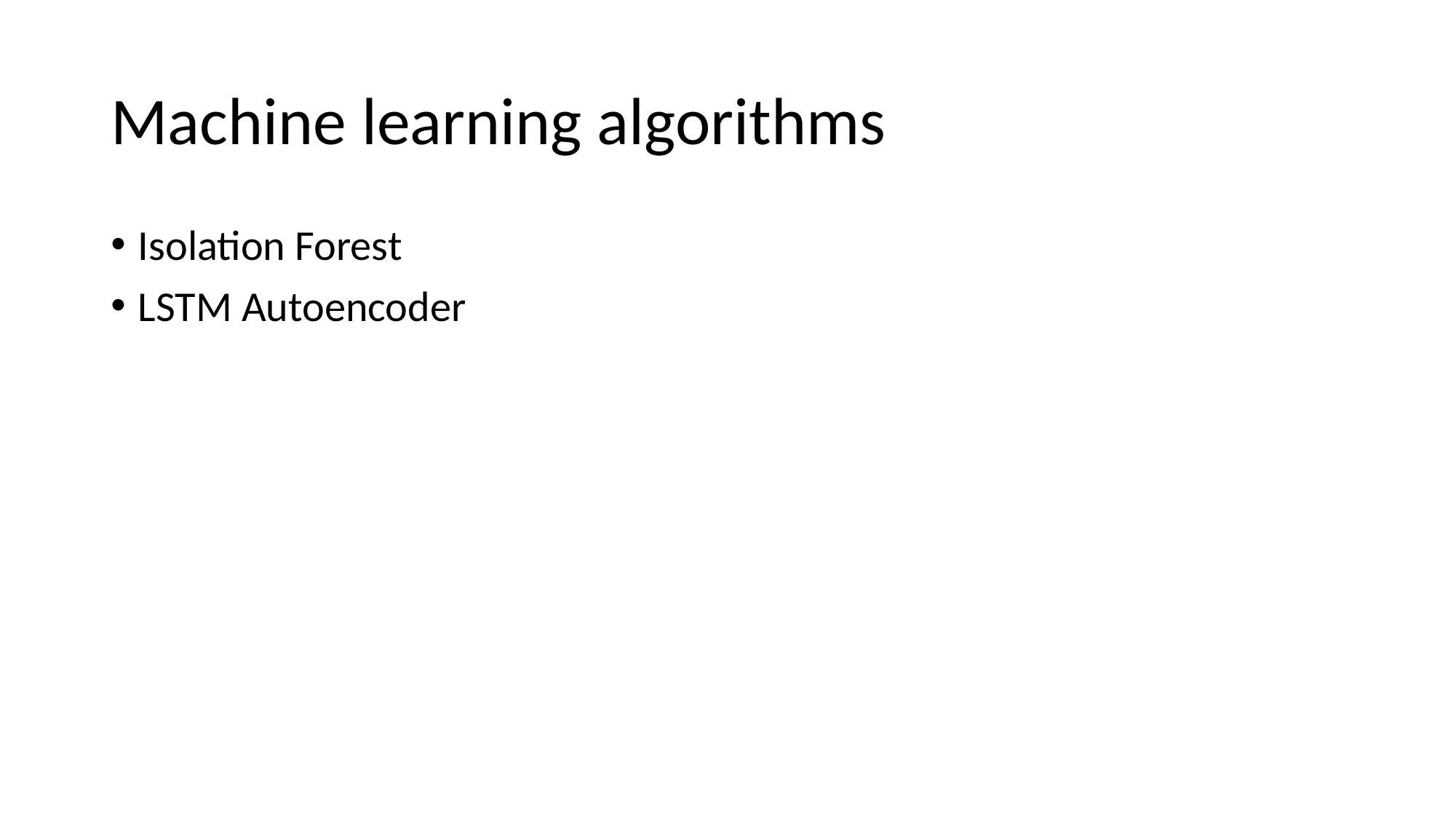

# Machine learning algorithms
Isolation Forest
LSTM Autoencoder